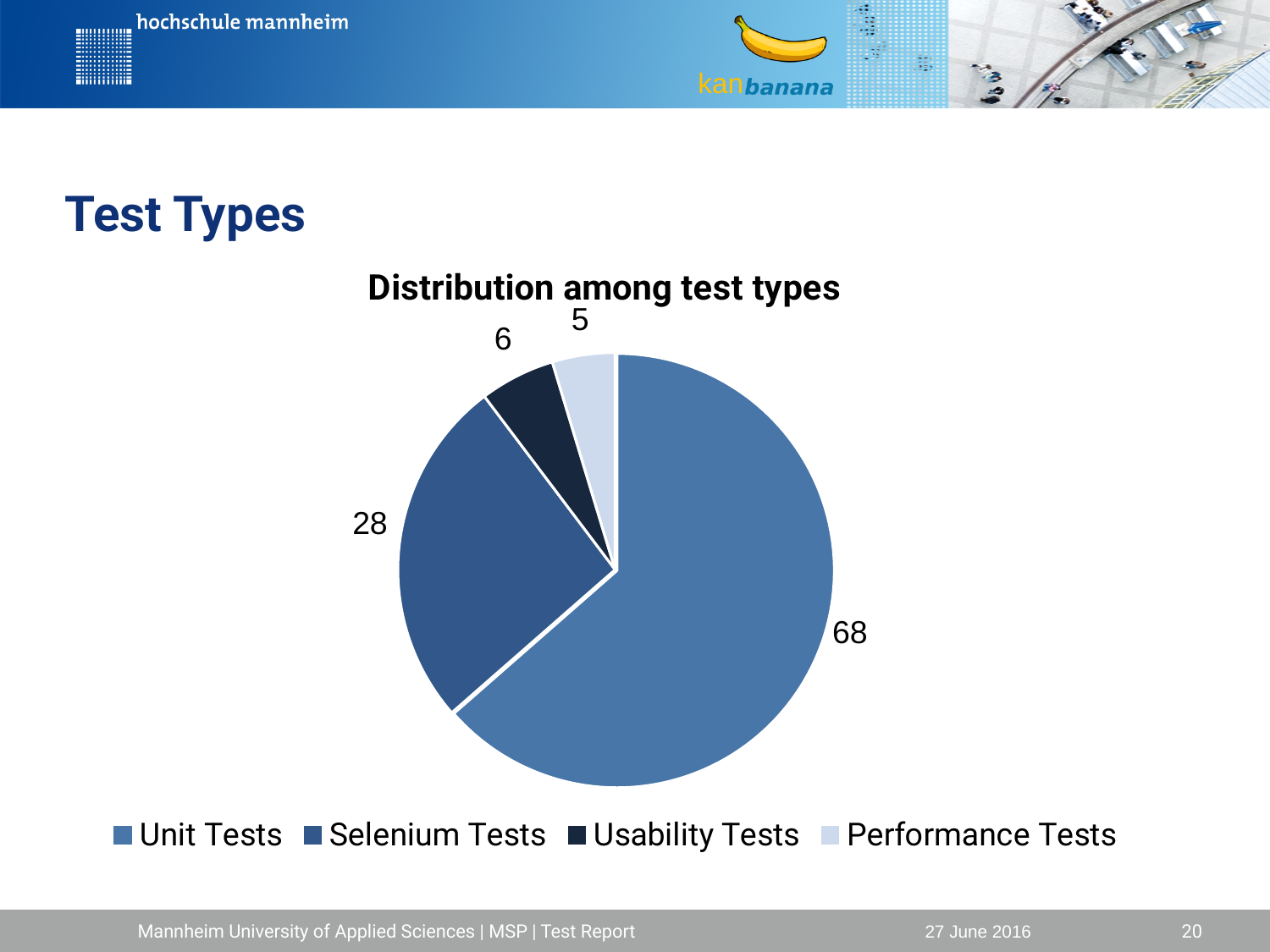

# Test Types

### Chart: Distribution among test types

| Category | Distribution among test tzpes |
|---|---|
| Unit Tests | 68.0 |
| Selenium Tests | 28.0 |
| Usability Tests | 6.0 |
| Performance Tests | 5.0 |
5
6
28
68
20
Mannheim University of Applied Sciences | MSP | Test Report
27 June 2016